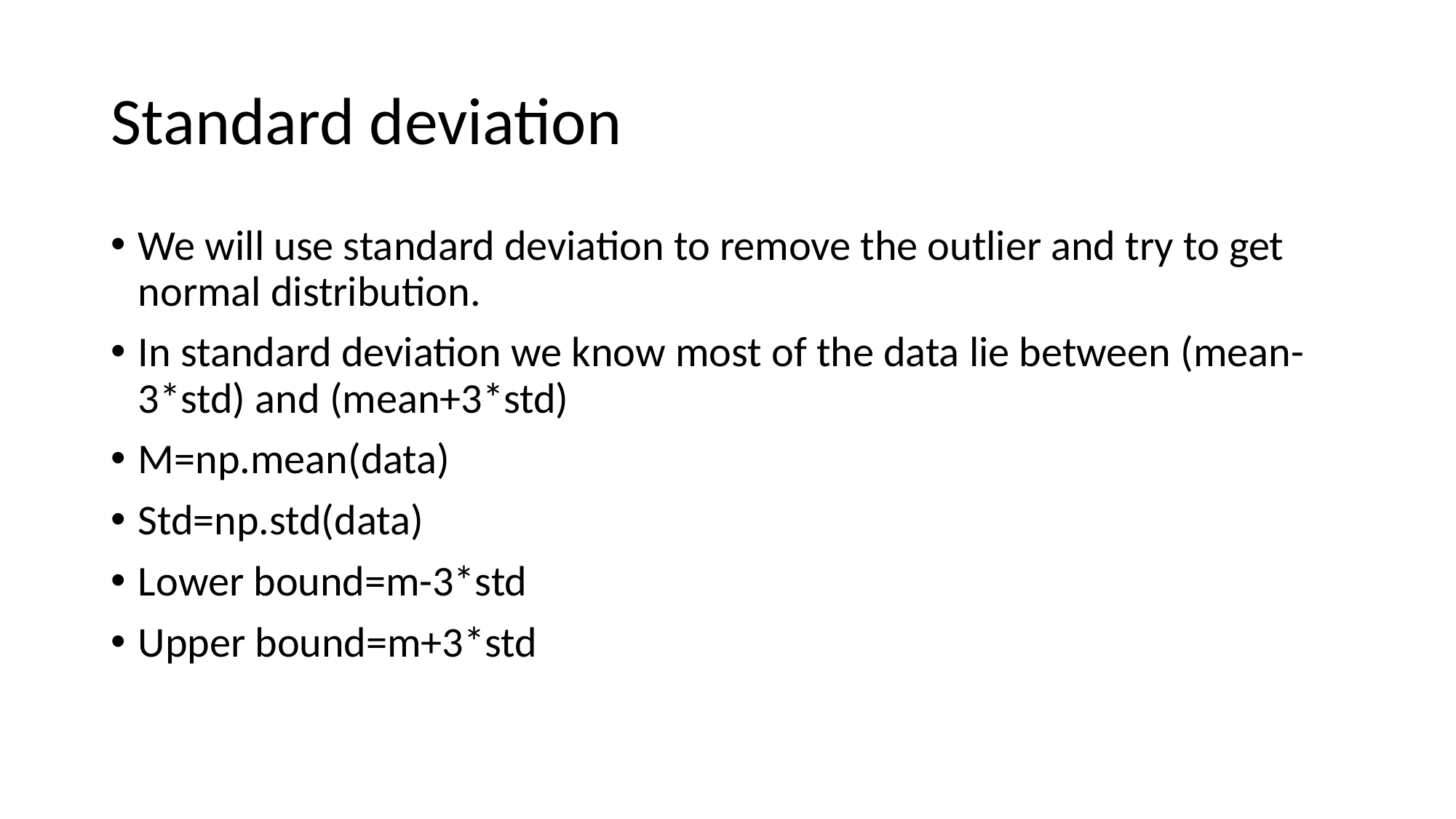

# Standard deviation
We will use standard deviation to remove the outlier and try to get normal distribution.
In standard deviation we know most of the data lie between (mean-3*std) and (mean+3*std)
M=np.mean(data)
Std=np.std(data)
Lower bound=m-3*std
Upper bound=m+3*std